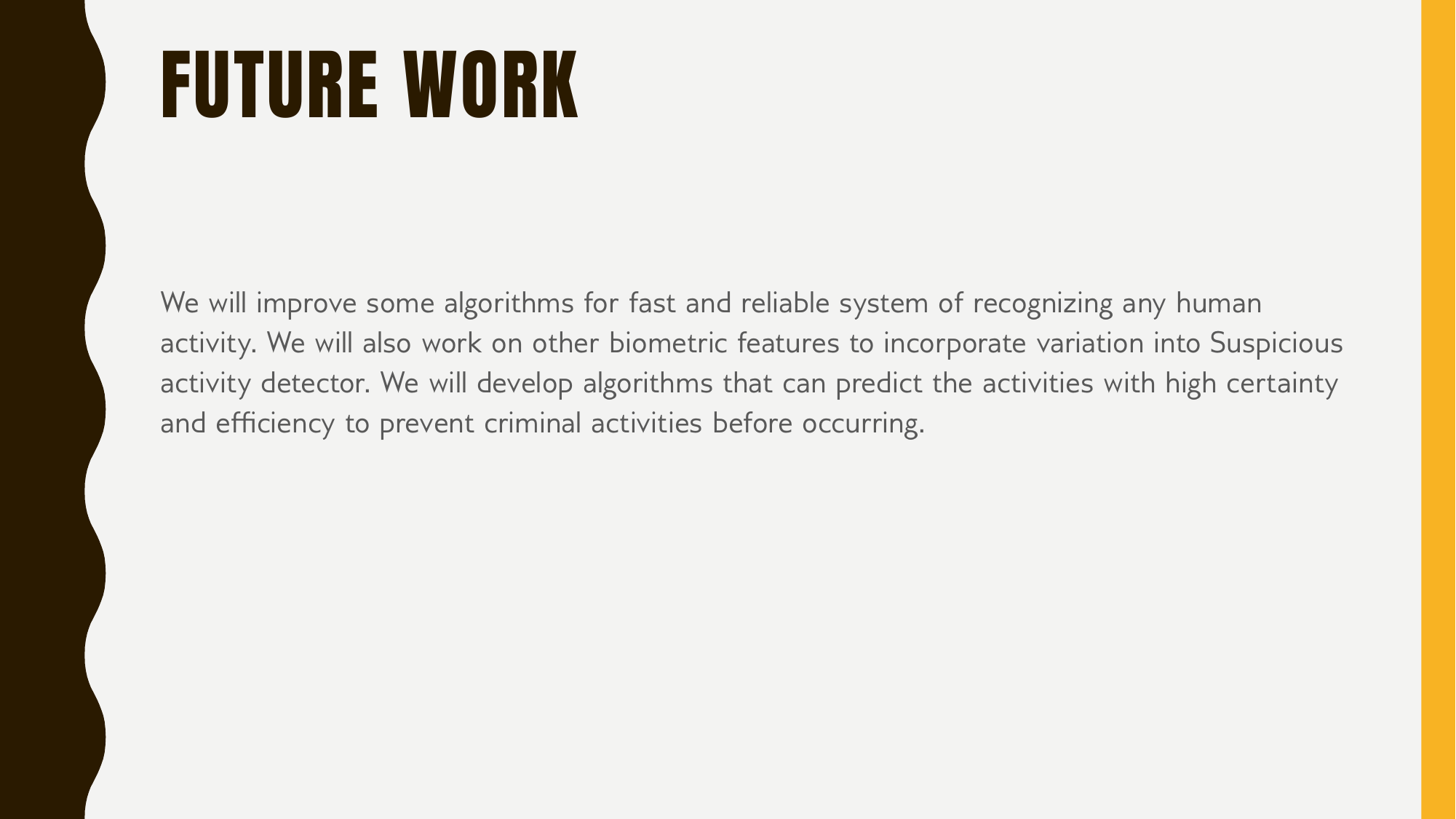

# Future work
We will improve some algorithms for fast and reliable system of recognizing any human activity. We will also work on other biometric features to incorporate variation into Suspicious activity detector. We will develop algorithms that can predict the activities with high certainty and efficiency to prevent criminal activities before occurring.